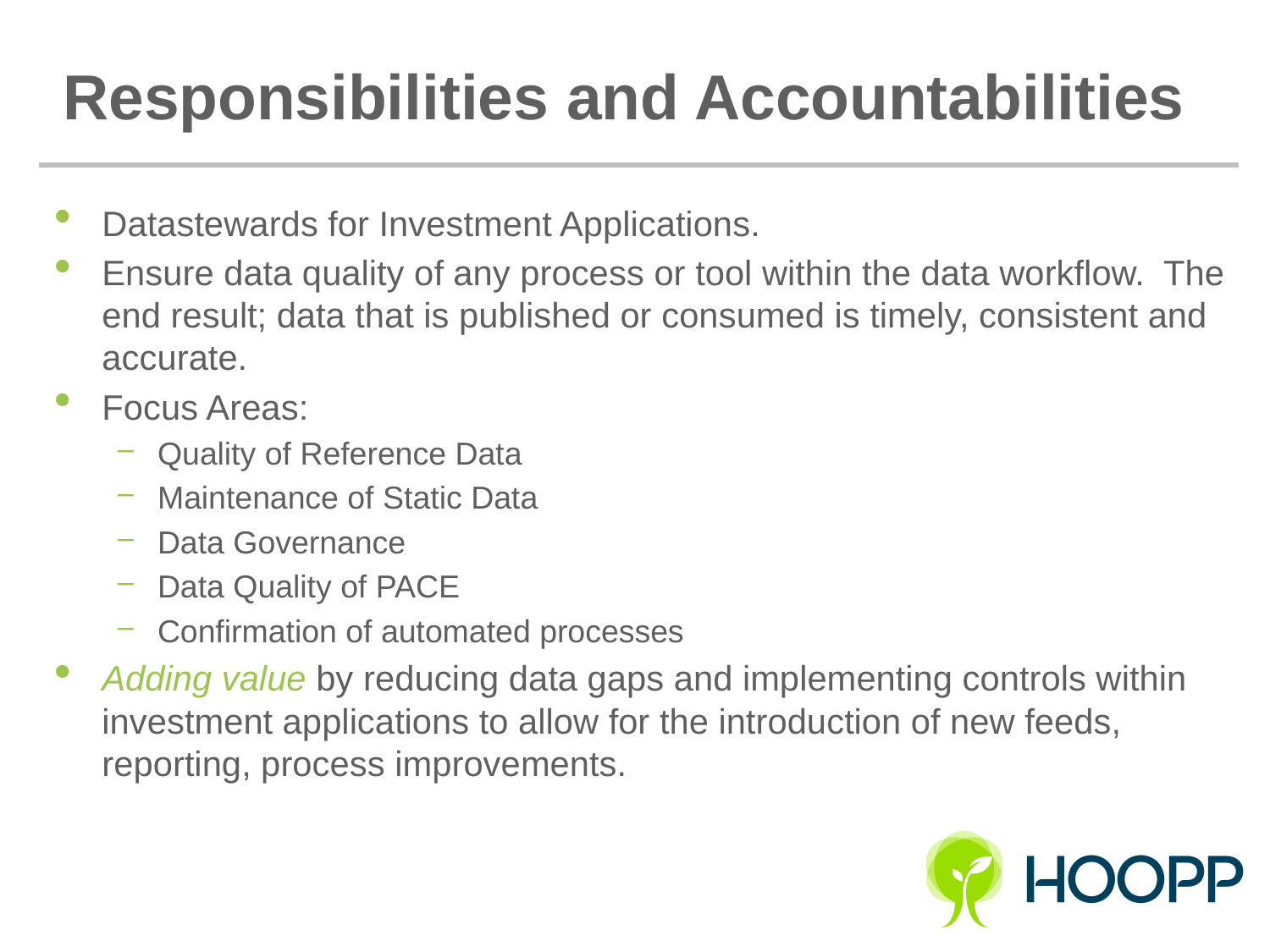

# Responsibilities and Accountabilities
Datastewards for Investment Applications.
Ensure data quality of any process or tool within the data workflow.  The end result; data that is published or consumed is timely, consistent and accurate.
Focus Areas:
Quality of Reference Data
Maintenance of Static Data
Data Governance
Data Quality of PACE
Confirmation of automated processes
Adding value by reducing data gaps and implementing controls within investment applications to allow for the introduction of new feeds, reporting, process improvements.